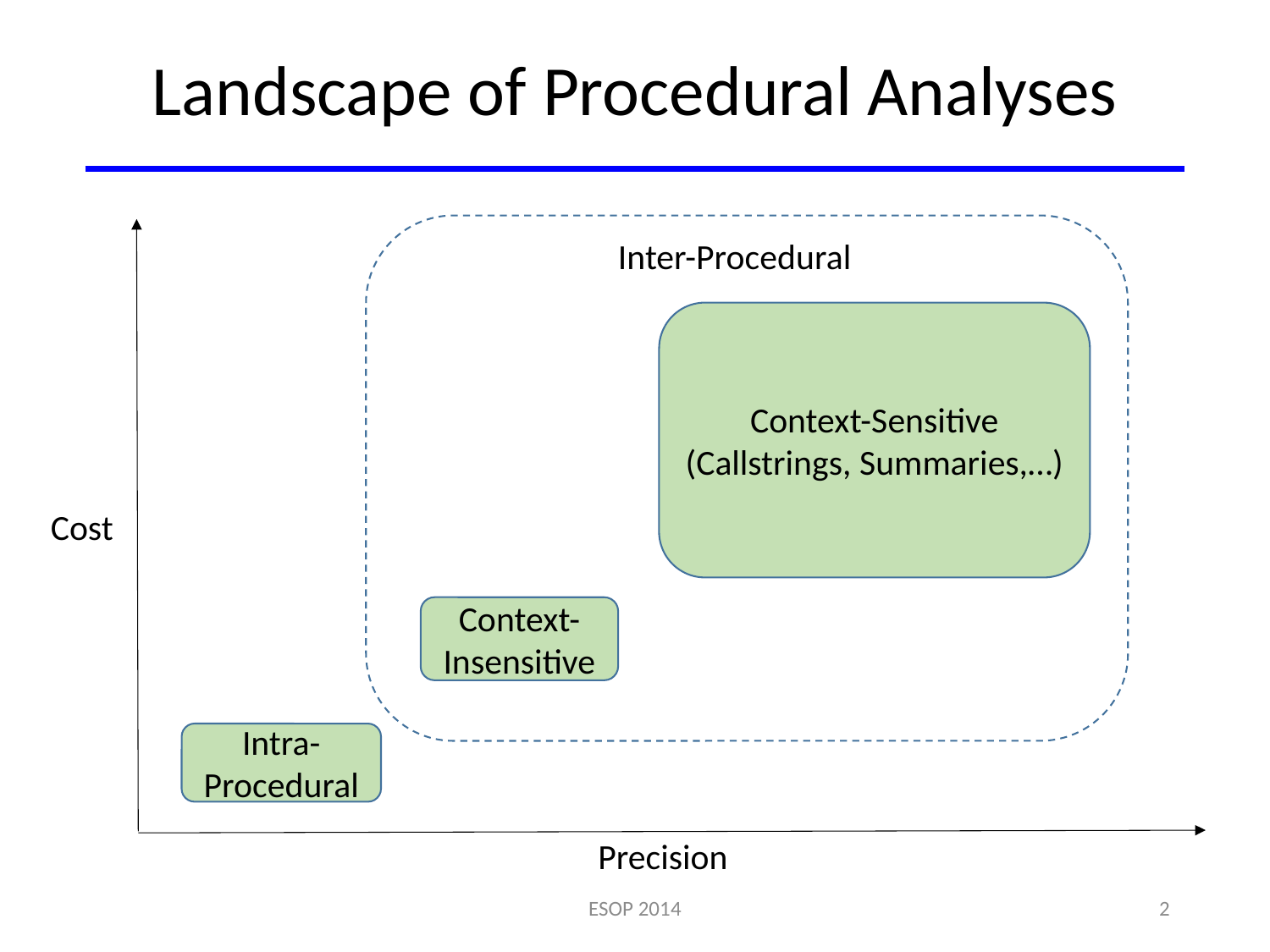

# Landscape of Procedural Analyses

Inter-Procedural
Context-Sensitive
(Callstrings, Summaries,…)
Cost
Context-Insensitive
Intra-Procedural
Precision
ESOP 2014
2